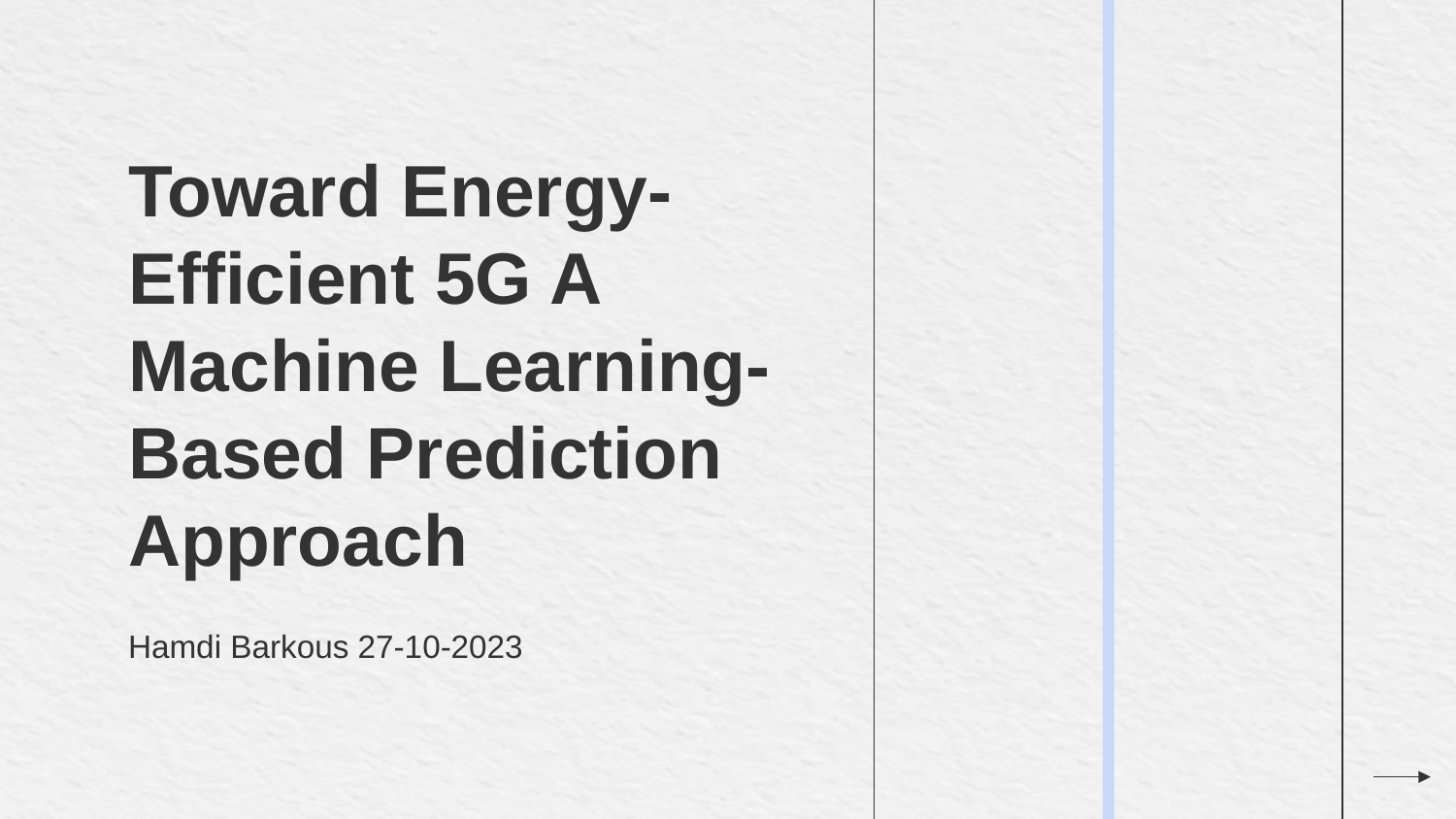

# Toward Energy-Efficient 5G A Machine Learning-Based Prediction Approach
Hamdi Barkous 27-10-2023